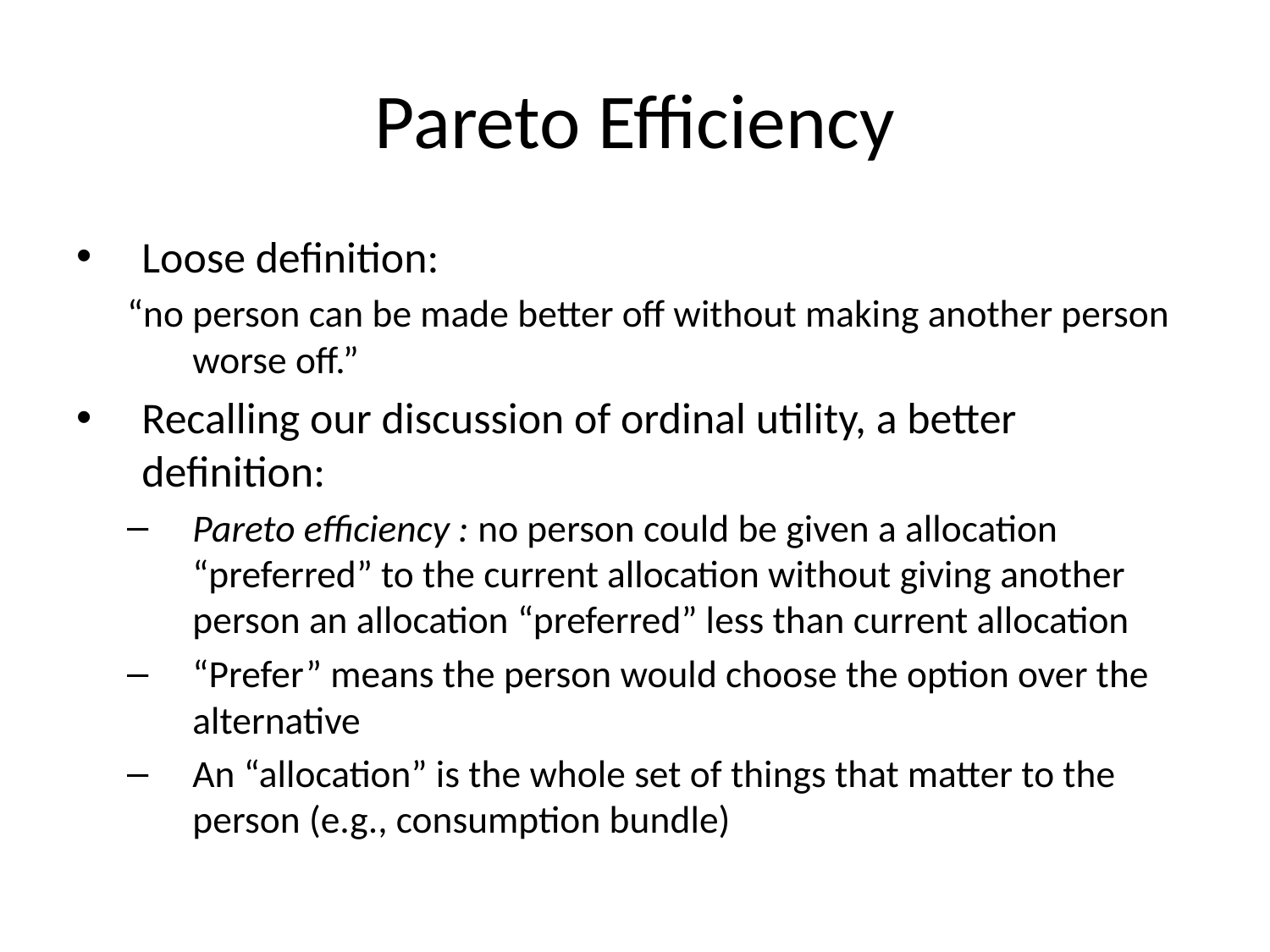

# Pareto Efficiency
Loose definition:
“no person can be made better off without making another person worse off.”
Recalling our discussion of ordinal utility, a better definition:
Pareto efficiency : no person could be given a allocation “preferred” to the current allocation without giving another person an allocation “preferred” less than current allocation
“Prefer” means the person would choose the option over the alternative
An “allocation” is the whole set of things that matter to the person (e.g., consumption bundle)